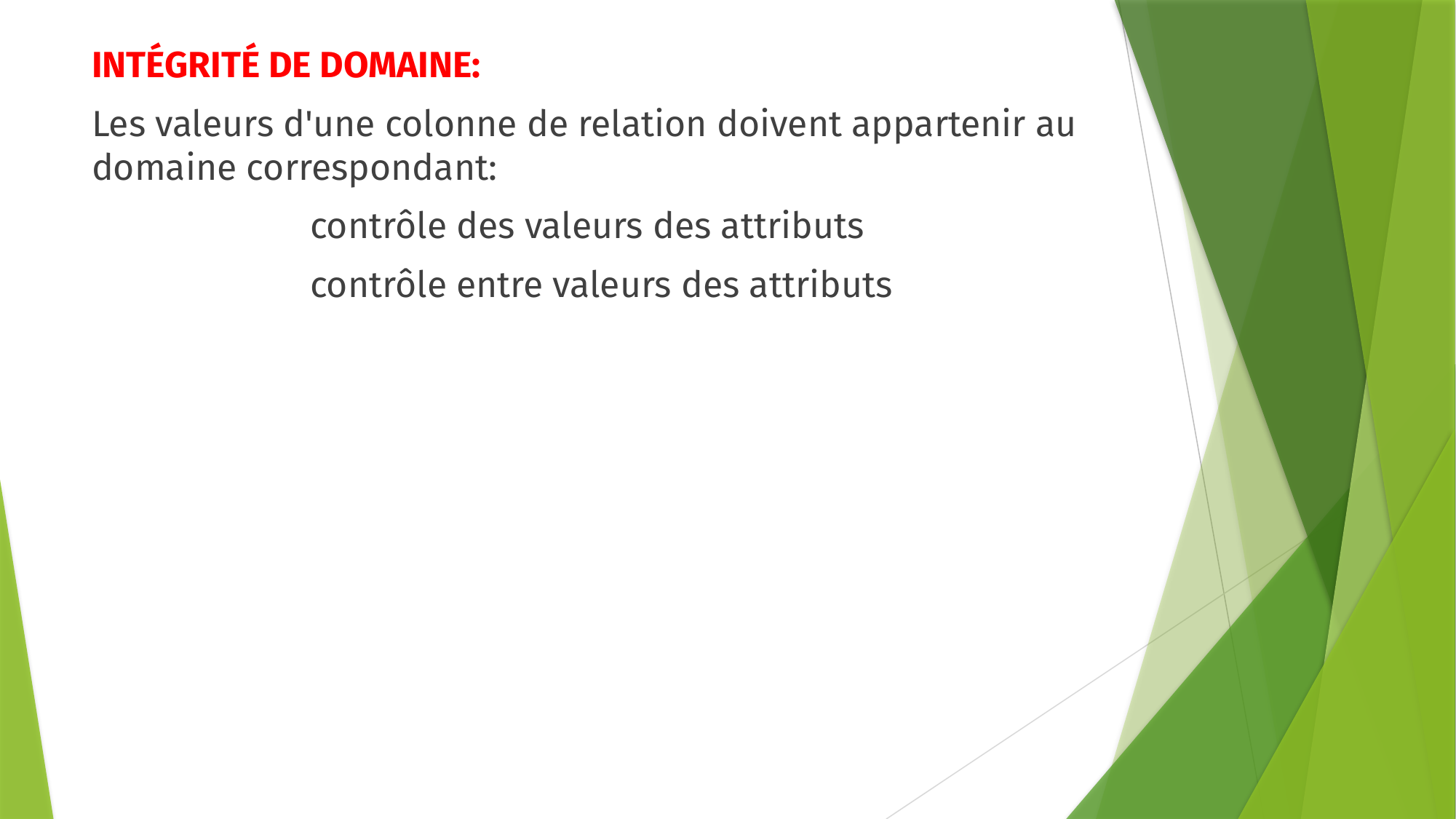

INTÉGRITÉ DE DOMAINE:
Les valeurs d'une colonne de relation doivent appartenir au domaine correspondant:
		contrôle des valeurs des attributs
		contrôle entre valeurs des attributs